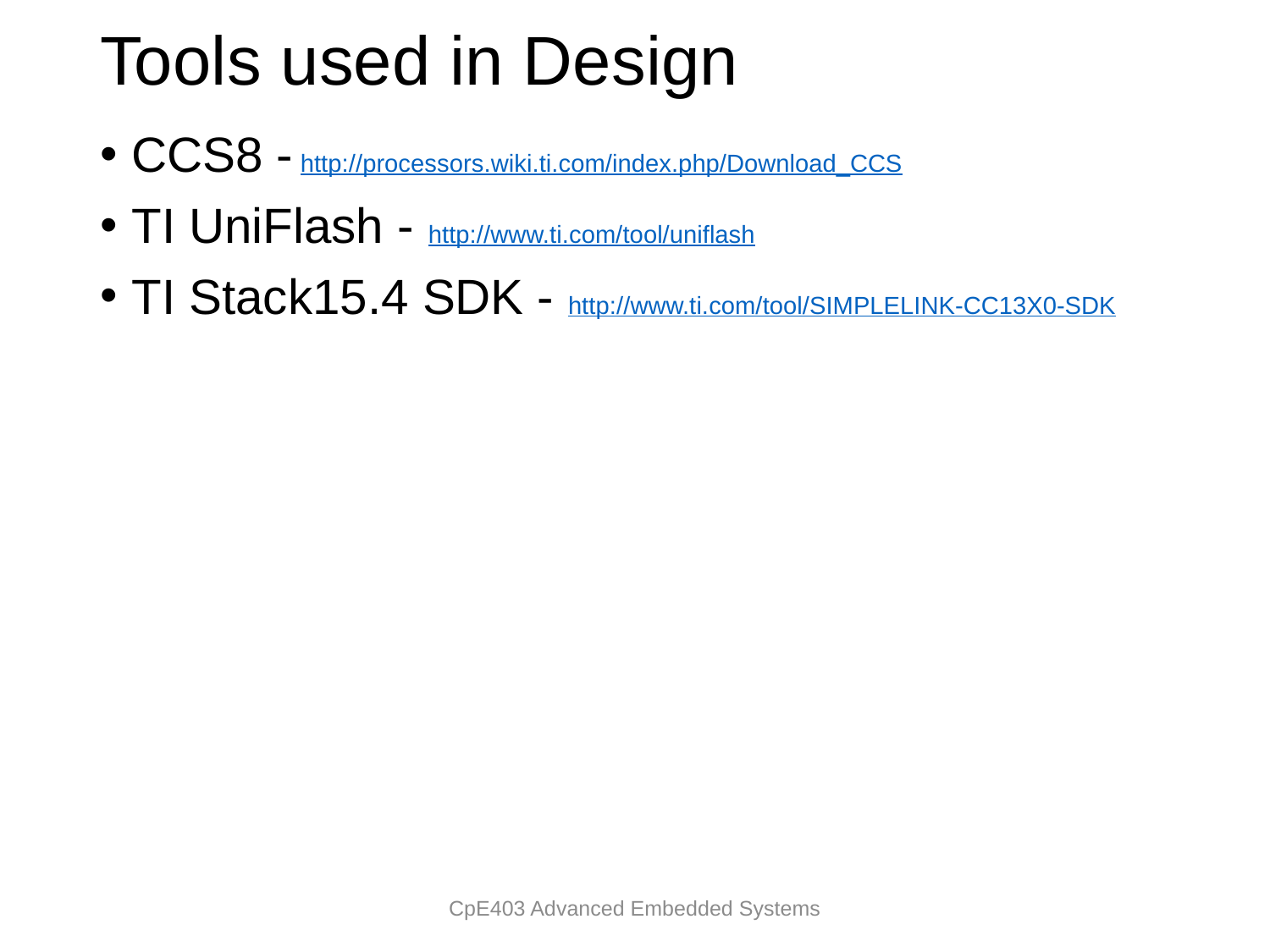

# Tools used in Design
CCS8 - http://processors.wiki.ti.com/index.php/Download_CCS
TI UniFlash - http://www.ti.com/tool/uniflash
TI Stack15.4 SDK - http://www.ti.com/tool/SIMPLELINK-CC13X0-SDK

CpE403 Advanced Embedded Systems